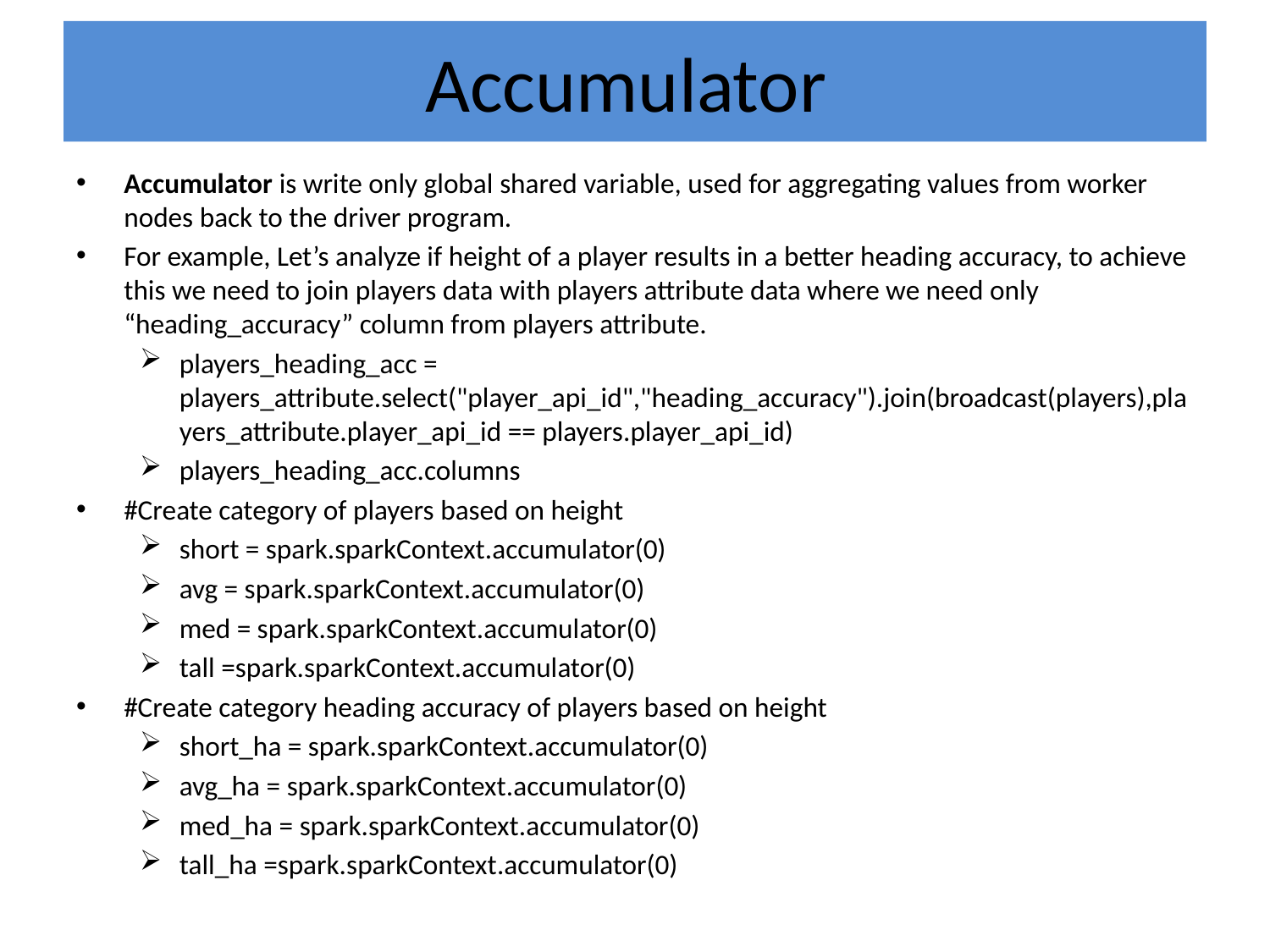

# Accumulator
Accumulator is write only global shared variable, used for aggregating values from worker nodes back to the driver program.
For example, Let’s analyze if height of a player results in a better heading accuracy, to achieve this we need to join players data with players attribute data where we need only “heading_accuracy” column from players attribute.
players_heading_acc = players_attribute.select("player_api_id","heading_accuracy").join(broadcast(players),players_attribute.player_api_id == players.player_api_id)
players_heading_acc.columns
#Create category of players based on height
short = spark.sparkContext.accumulator(0)
avg = spark.sparkContext.accumulator(0)
med = spark.sparkContext.accumulator(0)
tall =spark.sparkContext.accumulator(0)
#Create category heading accuracy of players based on height
short_ha = spark.sparkContext.accumulator(0)
avg_ha = spark.sparkContext.accumulator(0)
med_ha = spark.sparkContext.accumulator(0)
tall_ha =spark.sparkContext.accumulator(0)